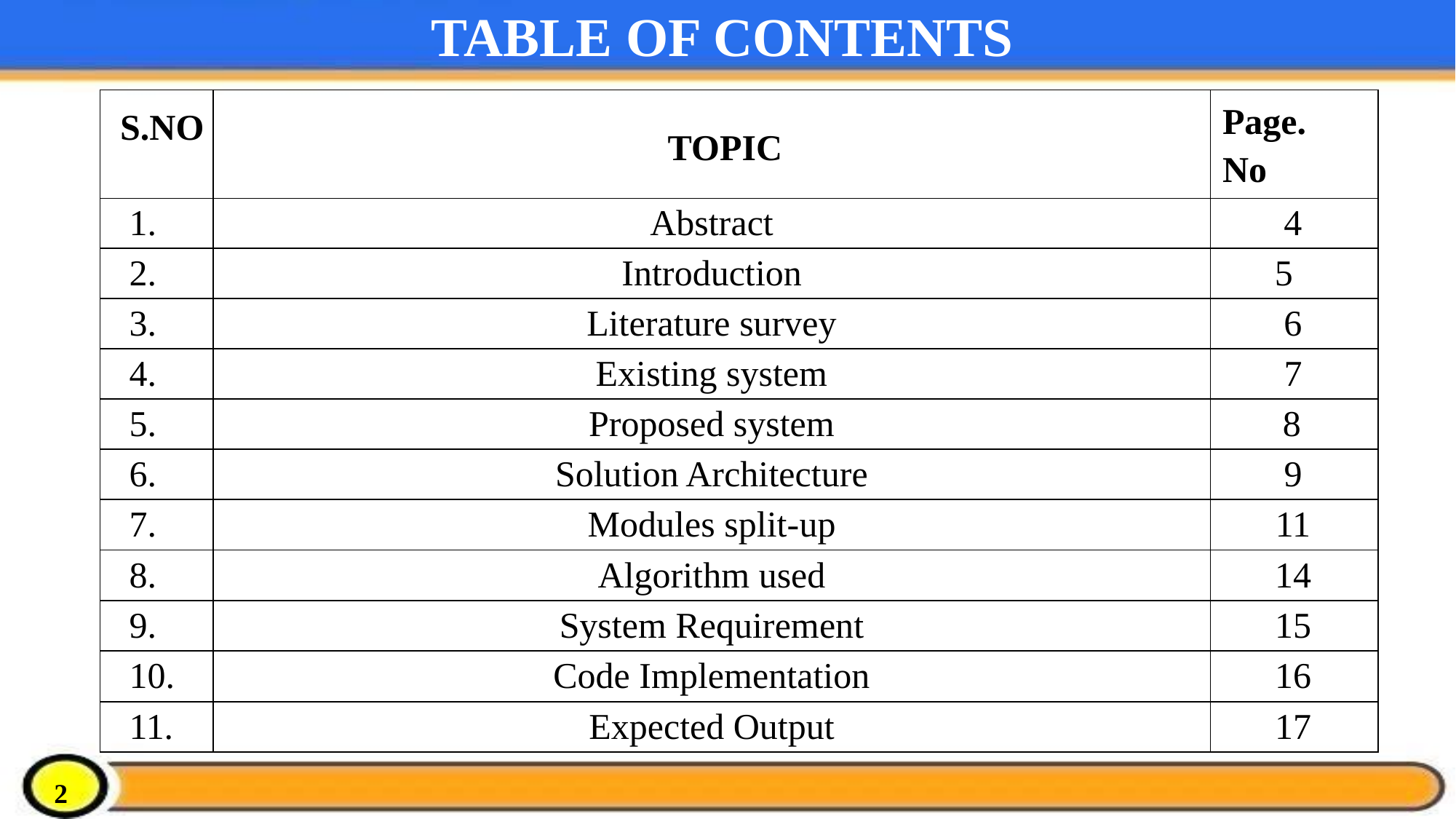

# TABLE OF CONTENTS
| S.NO | TOPIC | Page. No |
| --- | --- | --- |
| 1. | Abstract | 4 |
| 2. | Introduction | 5 |
| 3. | Literature survey | 6 |
| 4. | Existing system | 7 |
| 5. | Proposed system | 8 |
| 6. | Solution Architecture | 9 |
| 7. | Modules split-up | 11 |
| 8. | Algorithm used | 14 |
| 9. | System Requirement | 15 |
| 10. | Code Implementation | 16 |
| 11. | Expected Output | 17 |
2